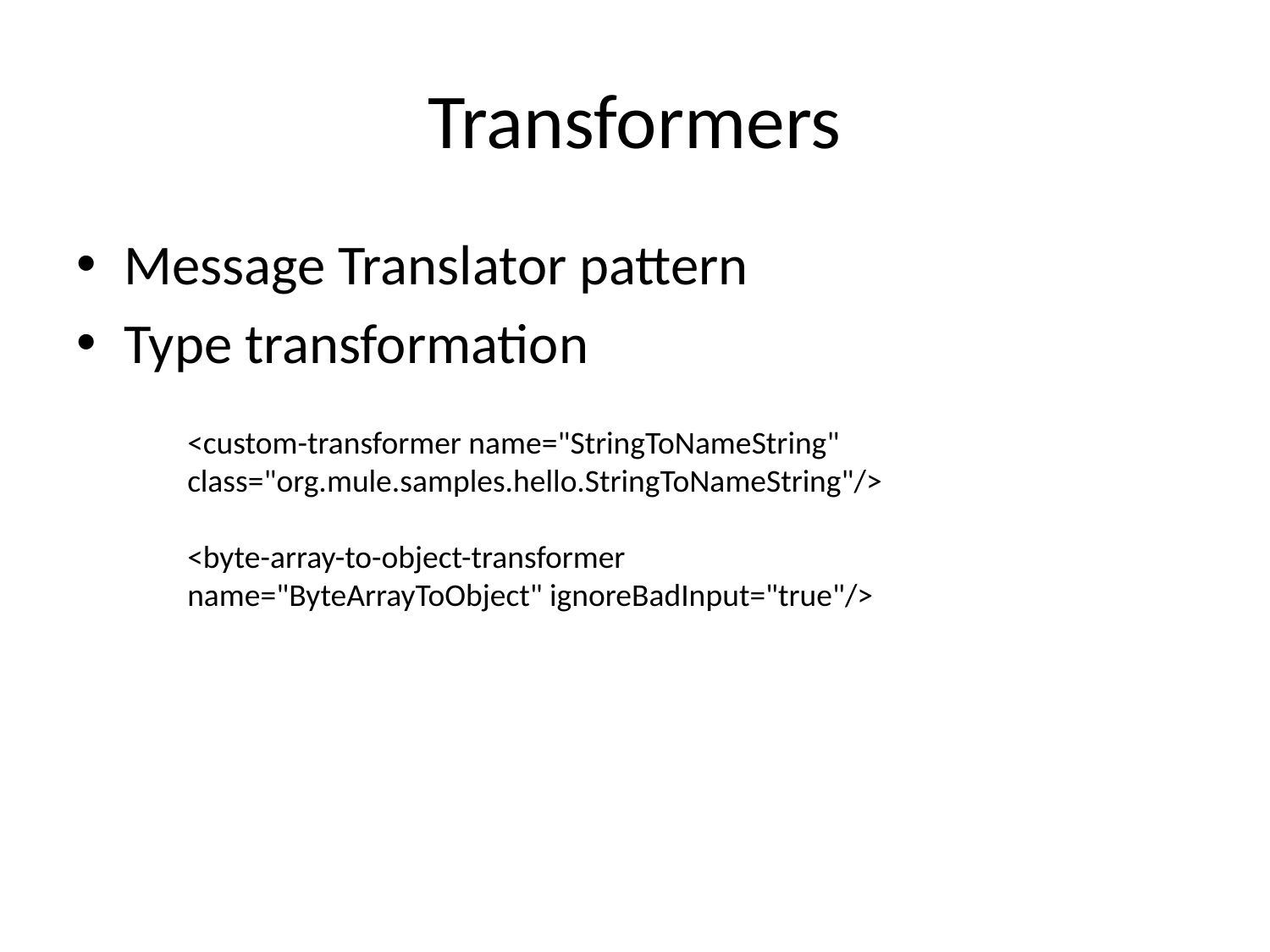

# Transformers
Message Translator pattern
Type transformation

<custom-transformer name="StringToNameString"
class="org.mule.samples.hello.StringToNameString"/>

<byte-array-to-object-transformer
name="ByteArrayToObject" ignoreBadInput="true"/>